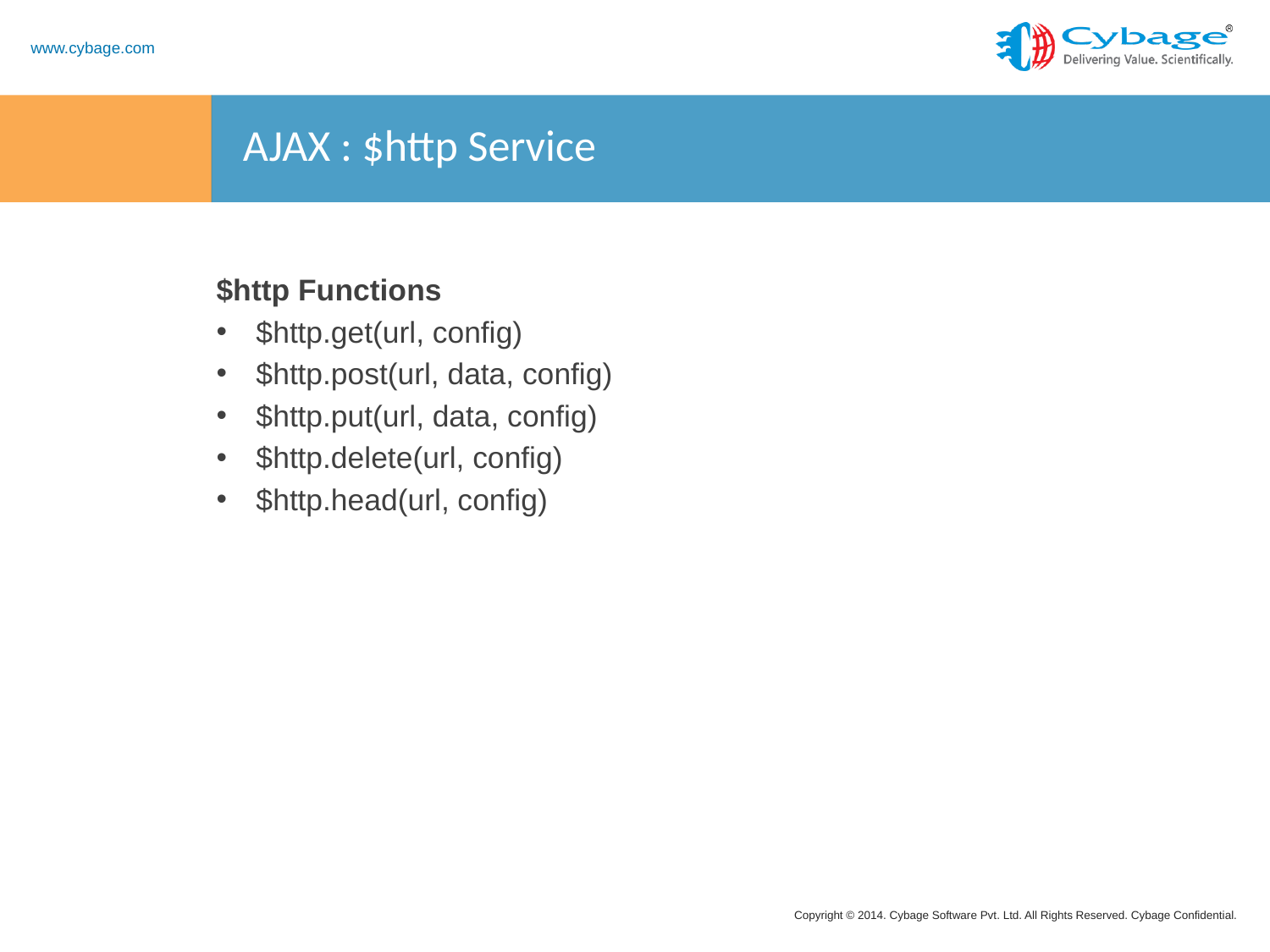

# AJAX : $http Service
$http Functions
$http.get(url, config)
$http.post(url, data, config)
$http.put(url, data, config)
$http.delete(url, config)
$http.head(url, config)